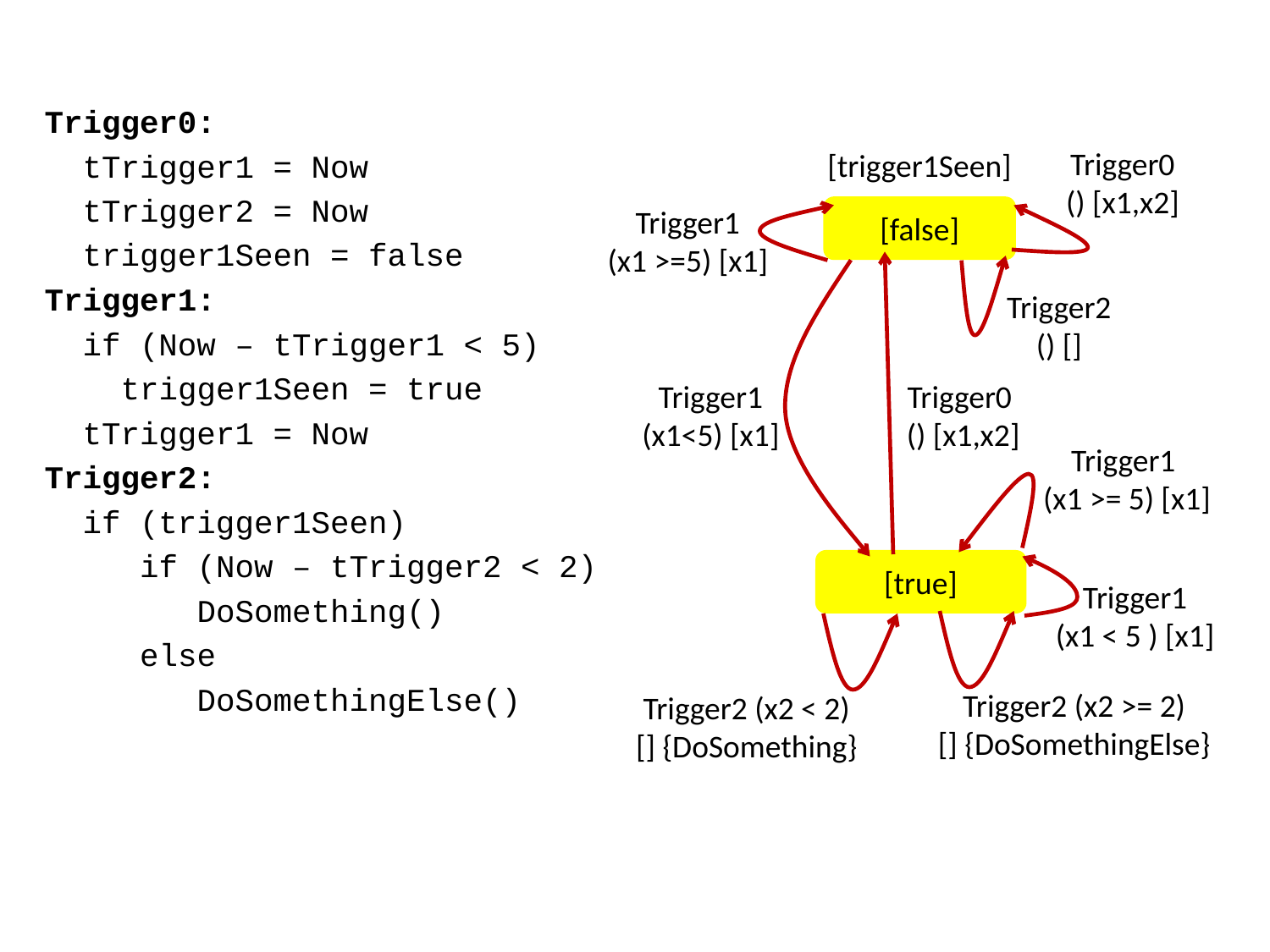

Trigger0:
  tTrigger1 = Now
  tTrigger2 = Now
  trigger1Seen = false
Trigger1:
  if (Now – tTrigger1 < 5)
    trigger1Seen = true
  tTrigger1 = Now
Trigger2:
  if (trigger1Seen)
     if (Now – tTrigger2 < 2)
        DoSomething()
     else
        DoSomethingElse()
Trigger0
() [x1,x2]

[trigger1Seen]
Trigger1
(x1 >=5) [x1]

[false]
Trigger2
() []

Trigger0
() [x1,x2]

Trigger1
(x1<5) [x1]
Trigger1
(x1 >= 5) [x1]

[true]

Trigger1
(x1 < 5 ) [x1]

Trigger2 (x2 >= 2)
[] {DoSomethingElse}

Trigger2 (x2 < 2)
[] {DoSomething}